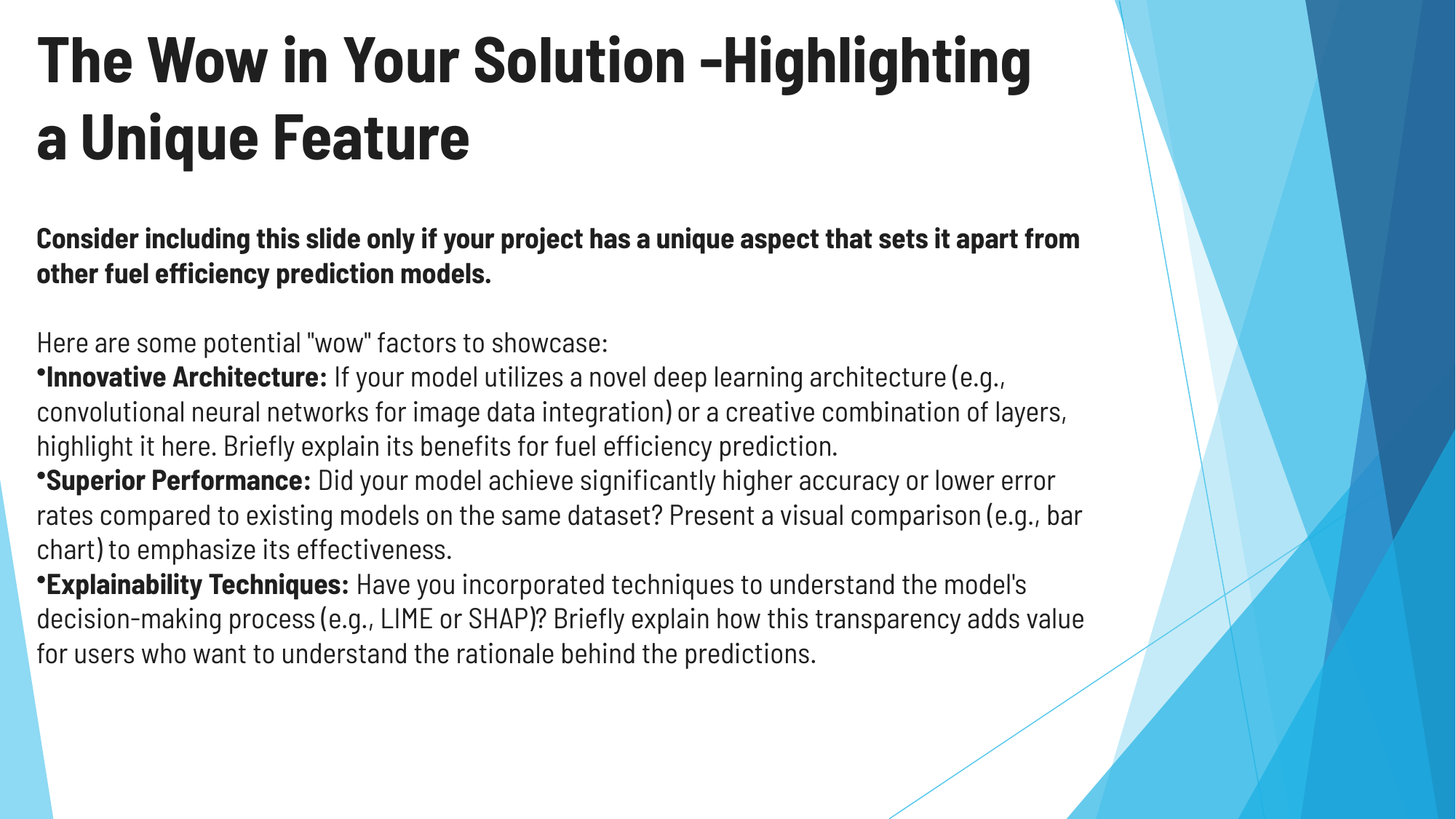

# The Wow in Your Solution -Highlighting a Unique Feature
Consider including this slide only if your project has a unique aspect that sets it apart from other fuel efficiency prediction models.

Here are some potential "wow" factors to showcase:
Innovative Architecture: If your model utilizes a novel deep learning architecture (e.g., convolutional neural networks for image data integration) or a creative combination of layers, highlight it here. Briefly explain its benefits for fuel efficiency prediction.
Superior Performance: Did your model achieve significantly higher accuracy or lower error rates compared to existing models on the same dataset? Present a visual comparison (e.g., bar chart) to emphasize its effectiveness.
Explainability Techniques: Have you incorporated techniques to understand the model's decision-making process (e.g., LIME or SHAP)? Briefly explain how this transparency adds value for users who want to understand the rationale behind the predictions.